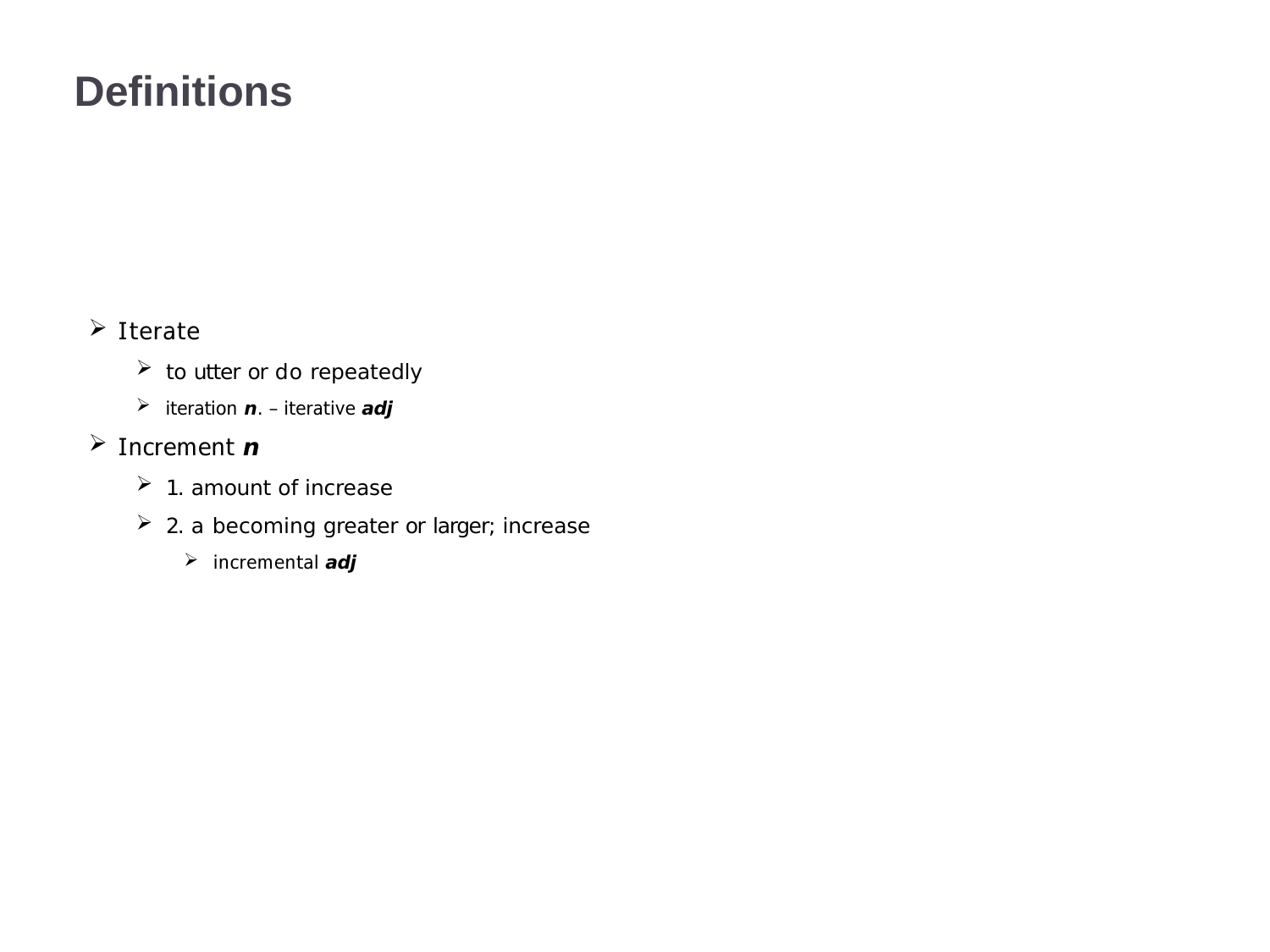

# Definitions
Iterate
to utter or do repeatedly
iteration n. – iterative adj
Increment n
1. amount of increase
2. a becoming greater or larger; increase
incremental adj